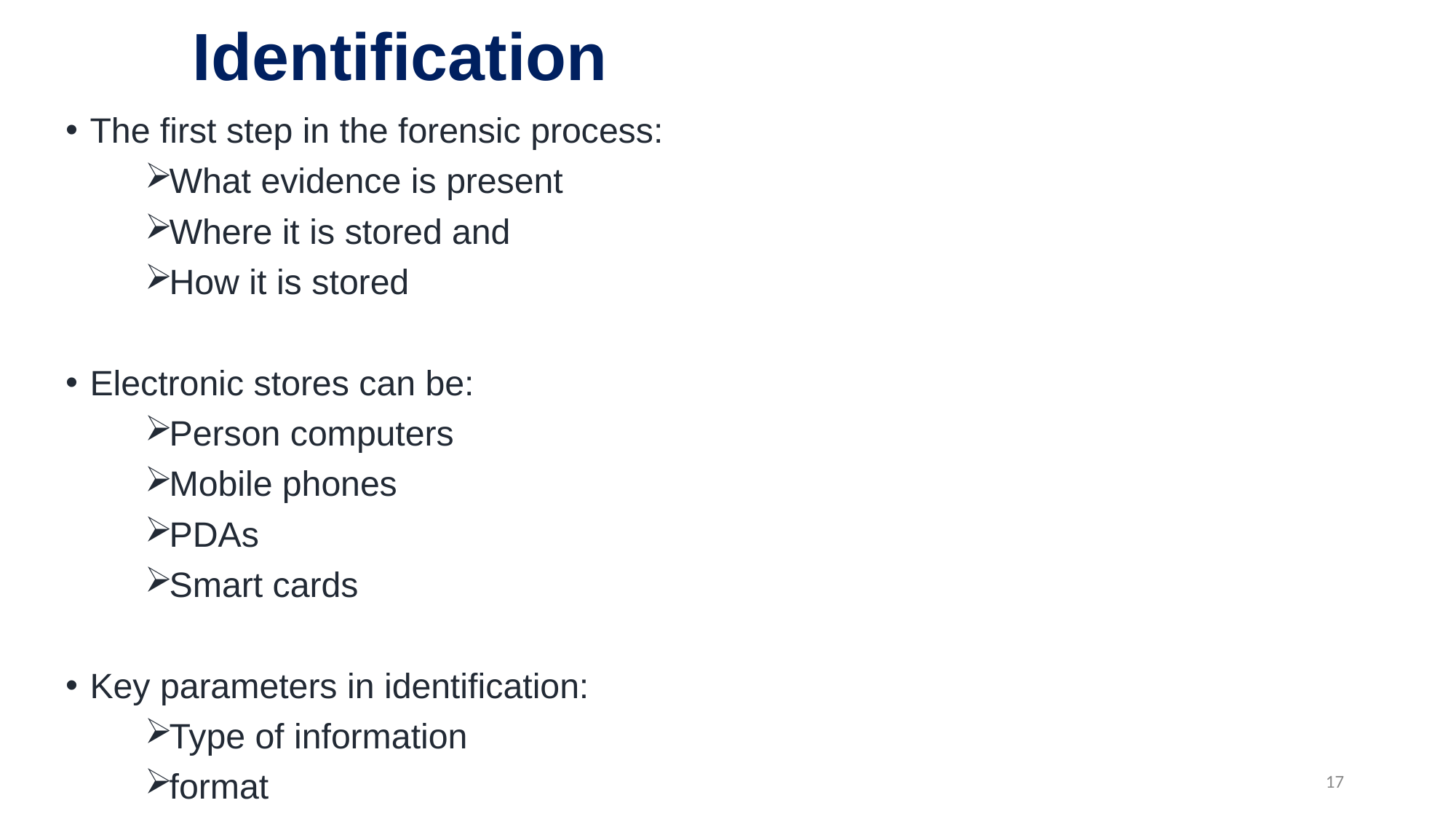

# Identification
The first step in the forensic process:
What evidence is present
Where it is stored and
How it is stored

Electronic stores can be:
Person computers
Mobile phones
PDAs
Smart cards

Key parameters in identification:
Type of information
format
17